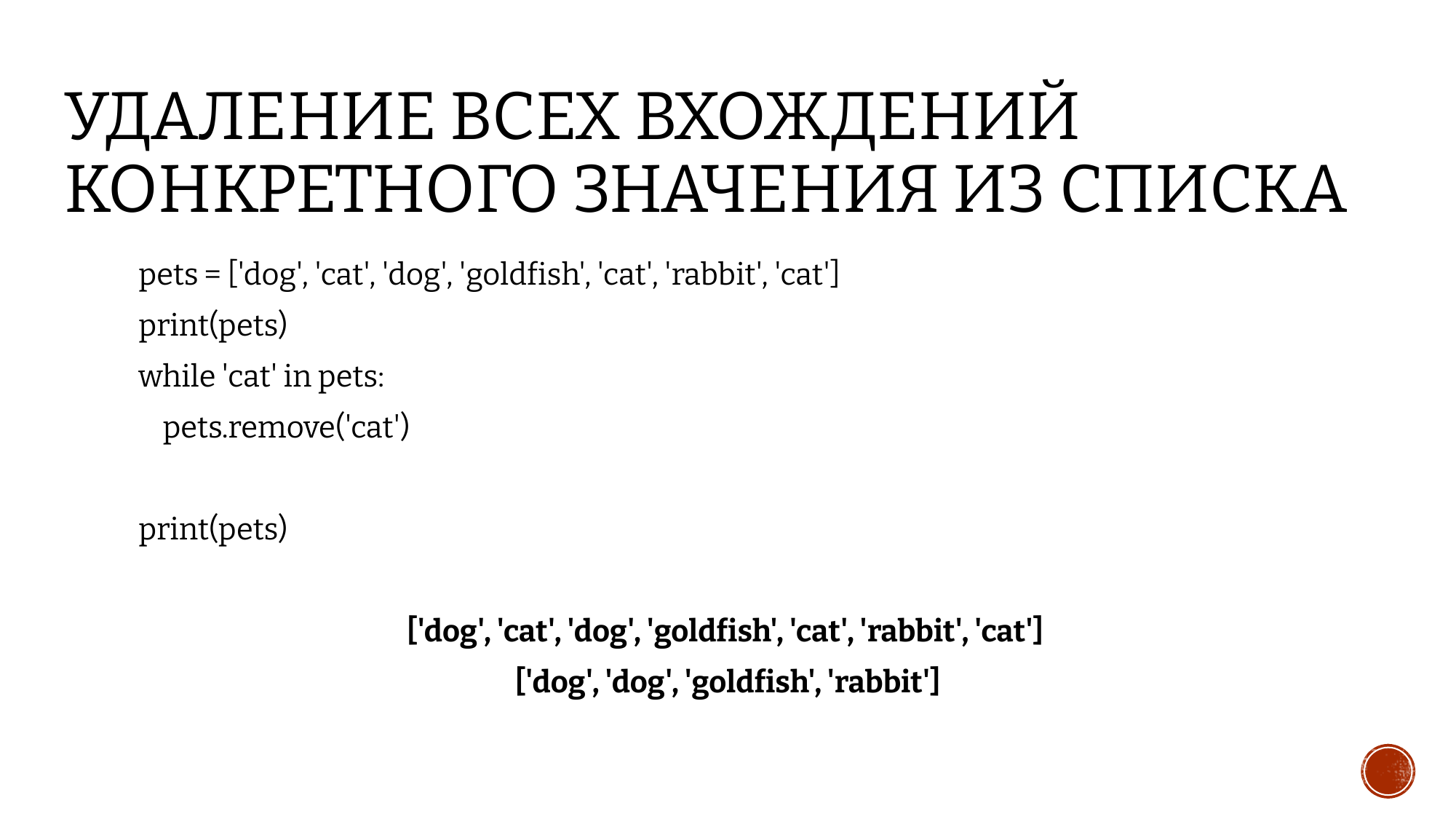

# Удаление всех вхождений конкретного значения из списка
pets = ['dog', 'cat', 'dog', 'goldfish', 'cat', 'rabbit', 'cat']
print(pets)
while 'cat' in pets:
    pets.remove('cat')

print(pets)

['dog', 'cat', 'dog', 'goldfish', 'cat', 'rabbit', 'cat']
['dog', 'dog', 'goldfish', 'rabbit']